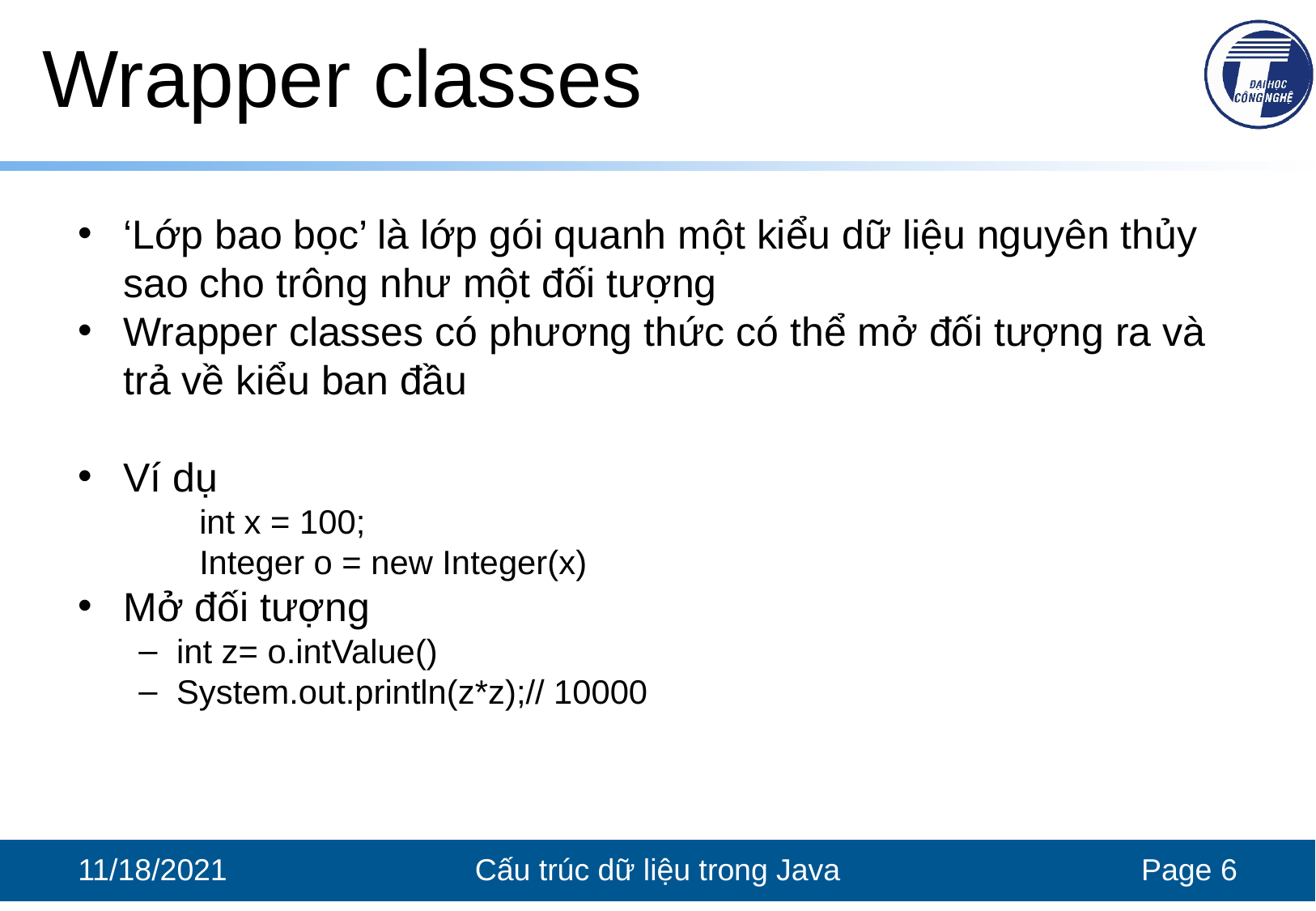

# Wrapper classes
‘Lớp bao bọc’ là lớp gói quanh một kiểu dữ liệu nguyên thủy sao cho trông như một đối tượng
Wrapper classes có phương thức có thể mở đối tượng ra và trả về kiểu ban đầu

Ví dụ
int x = 100;
Integer o = new Integer(x)
Mở đối tượng
int z= o.intValue()
System.out.println(z*z);// 10000
11/18/2021
Cấu trúc dữ liệu trong Java
Page 6